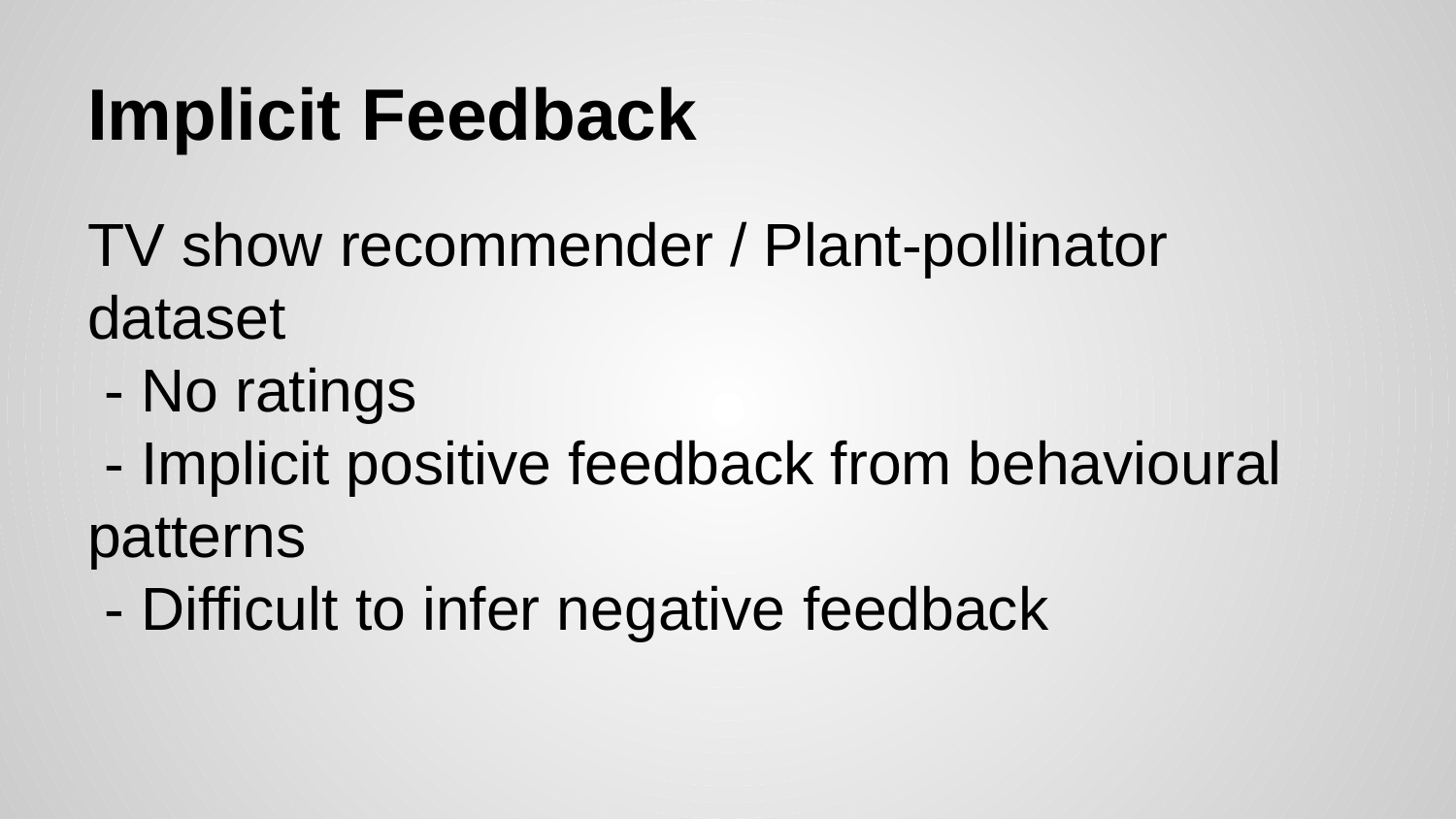

# Implicit Feedback
TV show recommender / Plant-pollinator dataset
 - No ratings
 - Implicit positive feedback from behavioural patterns
 - Difficult to infer negative feedback